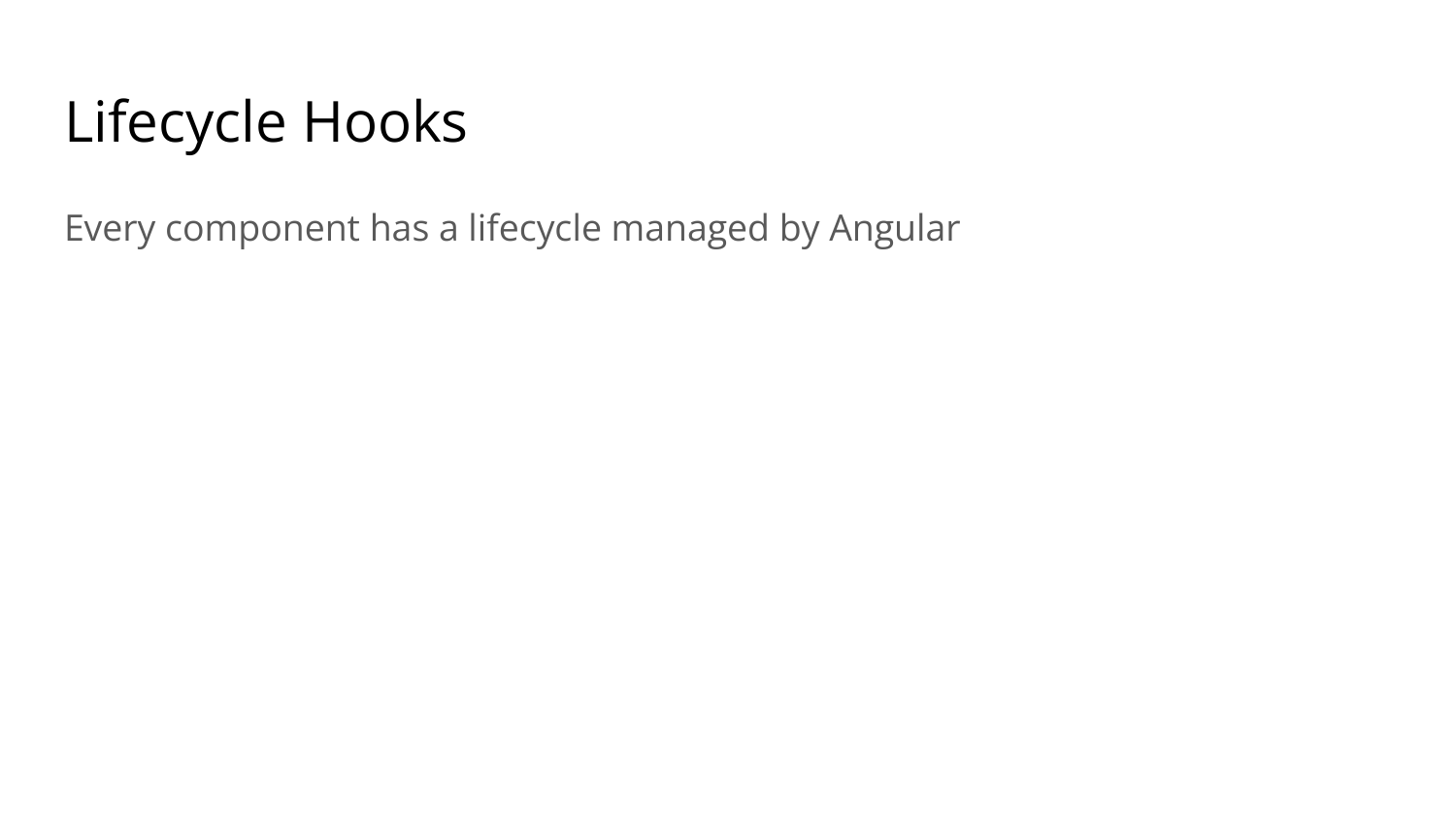

# Lifecycle Hooks
Every component has a lifecycle managed by Angular